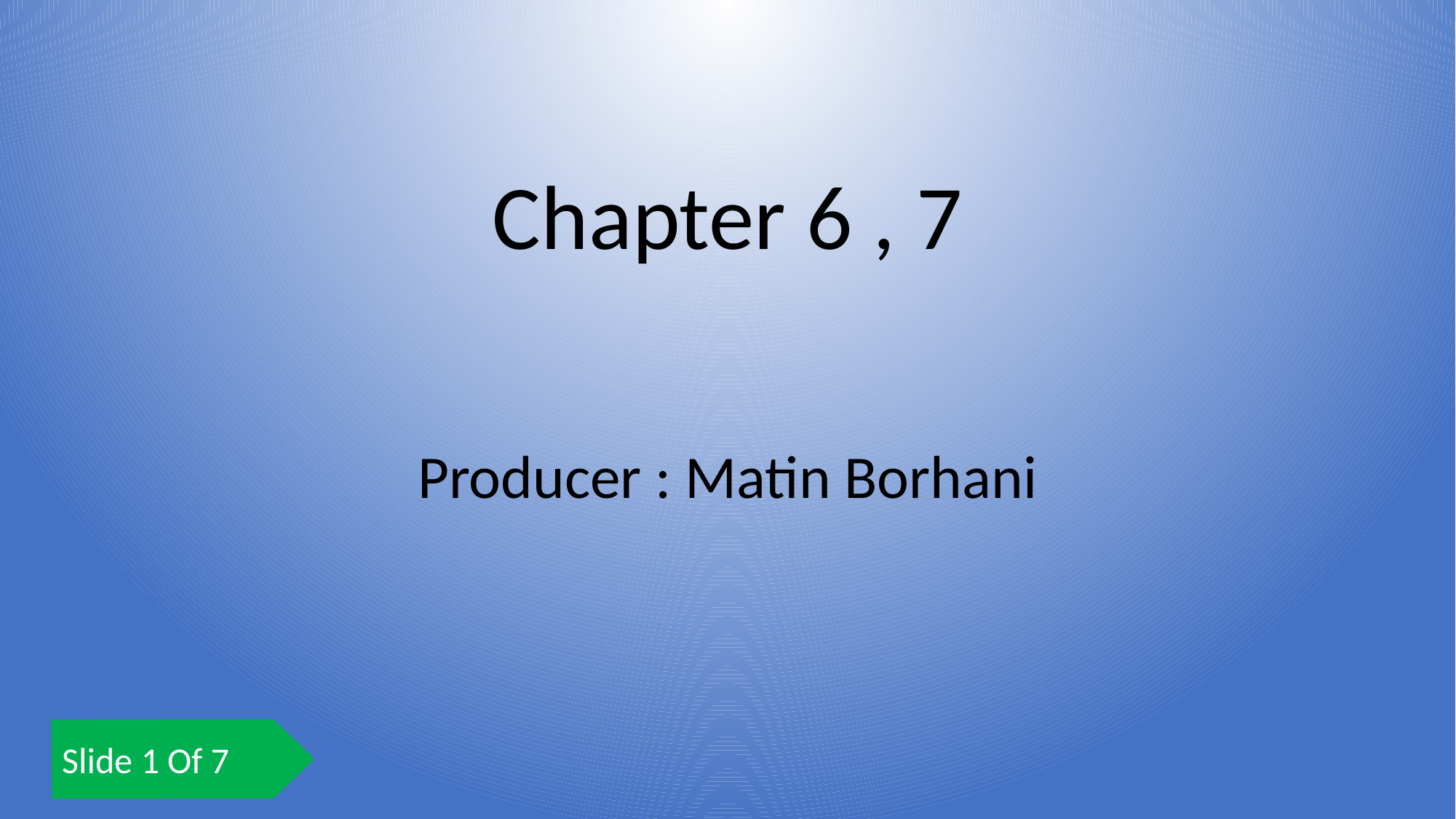

# Chapter 6 , 7
Producer : Matin Borhani